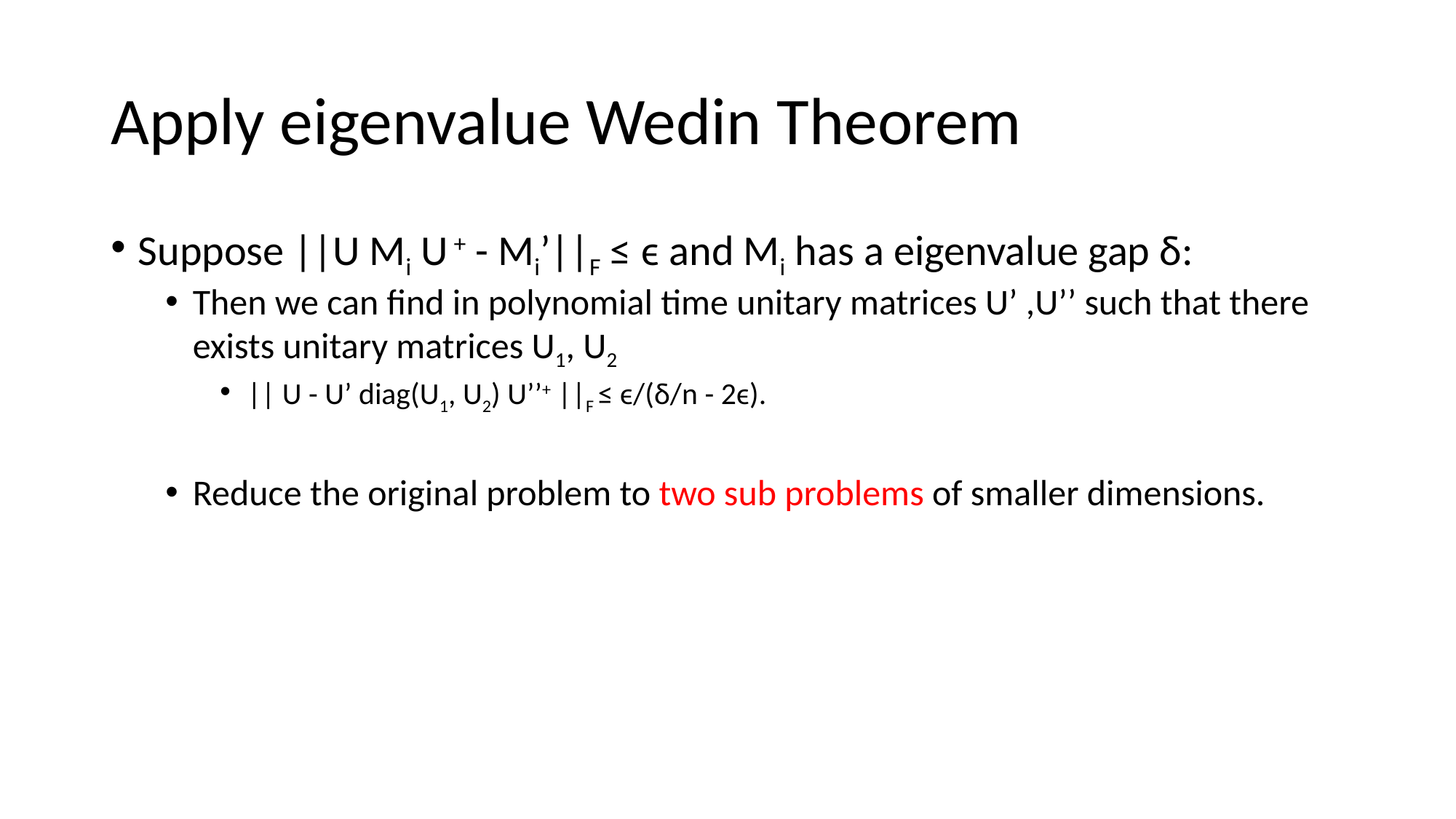

# Apply eigenvalue Wedin Theorem
Suppose ||U Mi U + - Mi’||F ≤ ϵ and Mi has a eigenvalue gap δ:
Then we can find in polynomial time unitary matrices U’ ,U’’ such that there exists unitary matrices U1, U2
|| U - U’ diag(U1, U2) U’’+ ||F ≤ ϵ/(δ/n - 2ϵ).

Reduce the original problem to two sub problems of smaller dimensions.